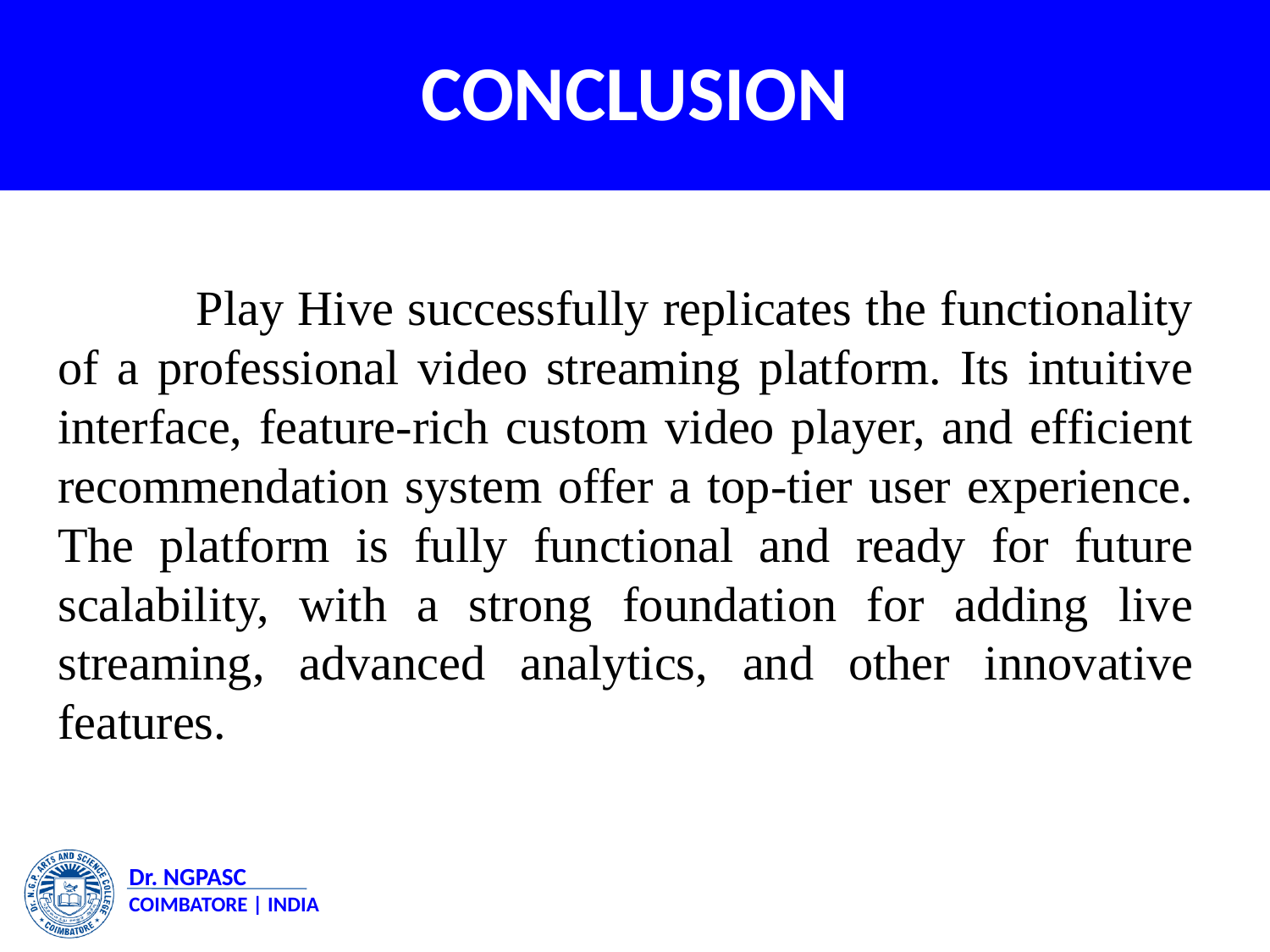

# CONCLUSION

        Play Hive successfully replicates the functionality of a professional video streaming platform. Its intuitive interface, feature-rich custom video player, and efficient recommendation system offer a top-tier user experience. The platform is fully functional and ready for future scalability, with a strong foundation for adding live streaming, advanced analytics, and other innovative features.